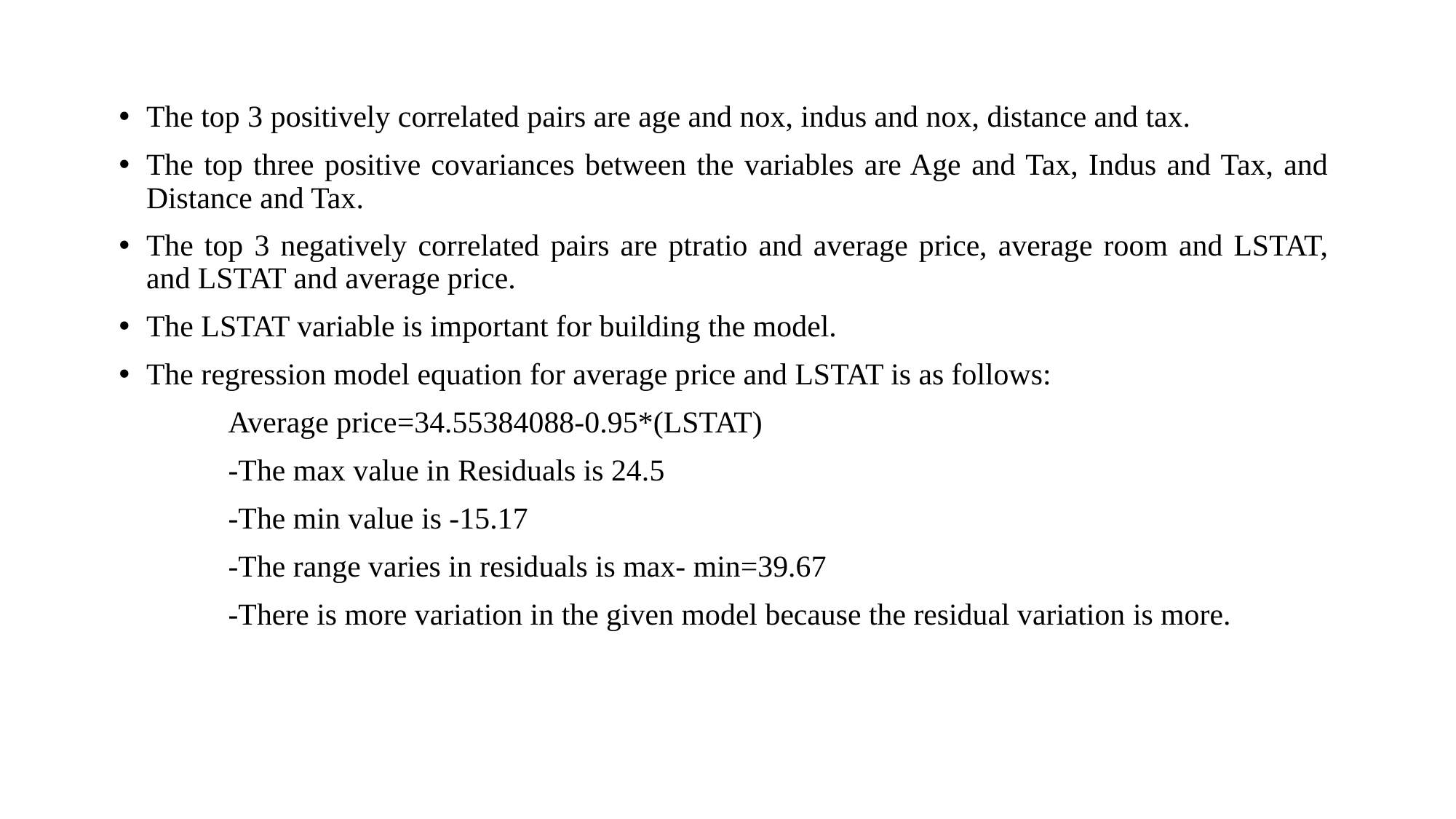

The top 3 positively correlated pairs are age and nox, indus and nox, distance and tax.
The top three positive covariances between the variables are Age and Tax, Indus and Tax, and Distance and Tax.
The top 3 negatively correlated pairs are ptratio and average price, average room and LSTAT, and LSTAT and average price.
The LSTAT variable is important for building the model.
The regression model equation for average price and LSTAT is as follows:
	Average price=34.55384088-0.95*(LSTAT)
	-The max value in Residuals is 24.5
	-The min value is -15.17
	-The range varies in residuals is max- min=39.67
	-There is more variation in the given model because the residual variation is more.